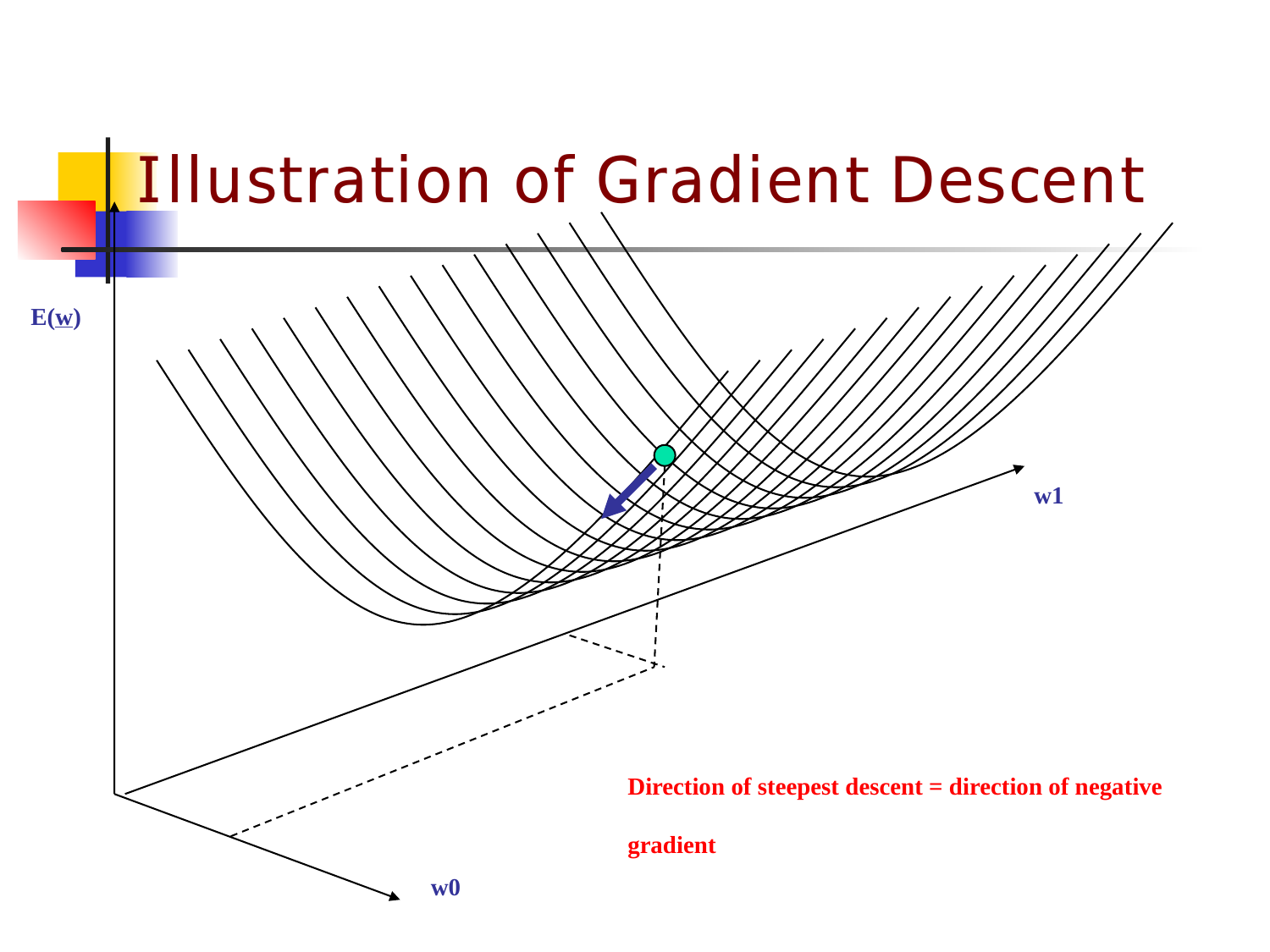

Illustration of Gradient Descent

E(w)

w1

Direction of steepest descent = direction of negative gradient

w0